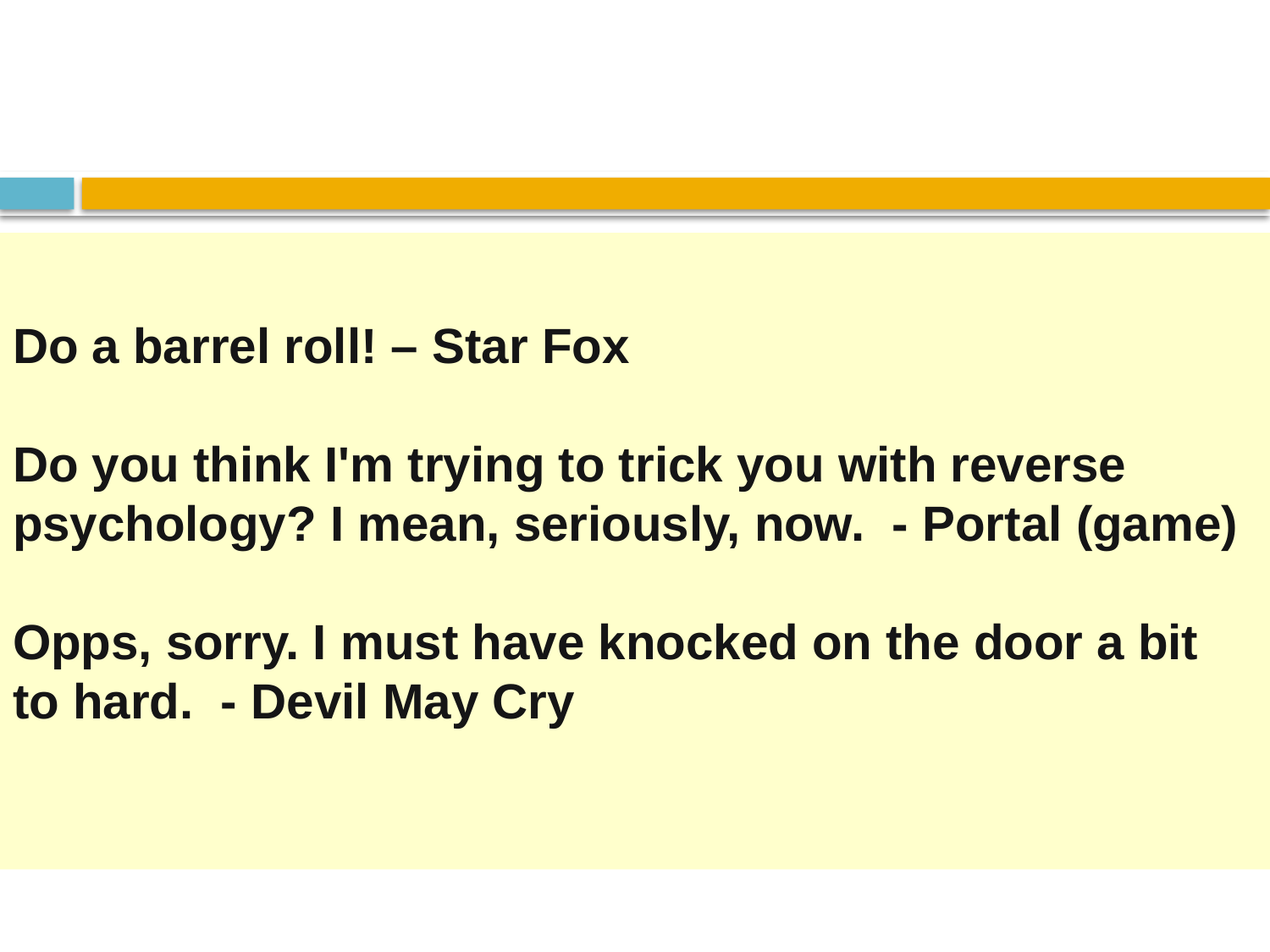

#
Do a barrel roll! – Star Fox

Do you think I'm trying to trick you with reverse psychology? I mean, seriously, now.  - Portal (game)

Opps, sorry. I must have knocked on the door a bit to hard.  - Devil May Cry